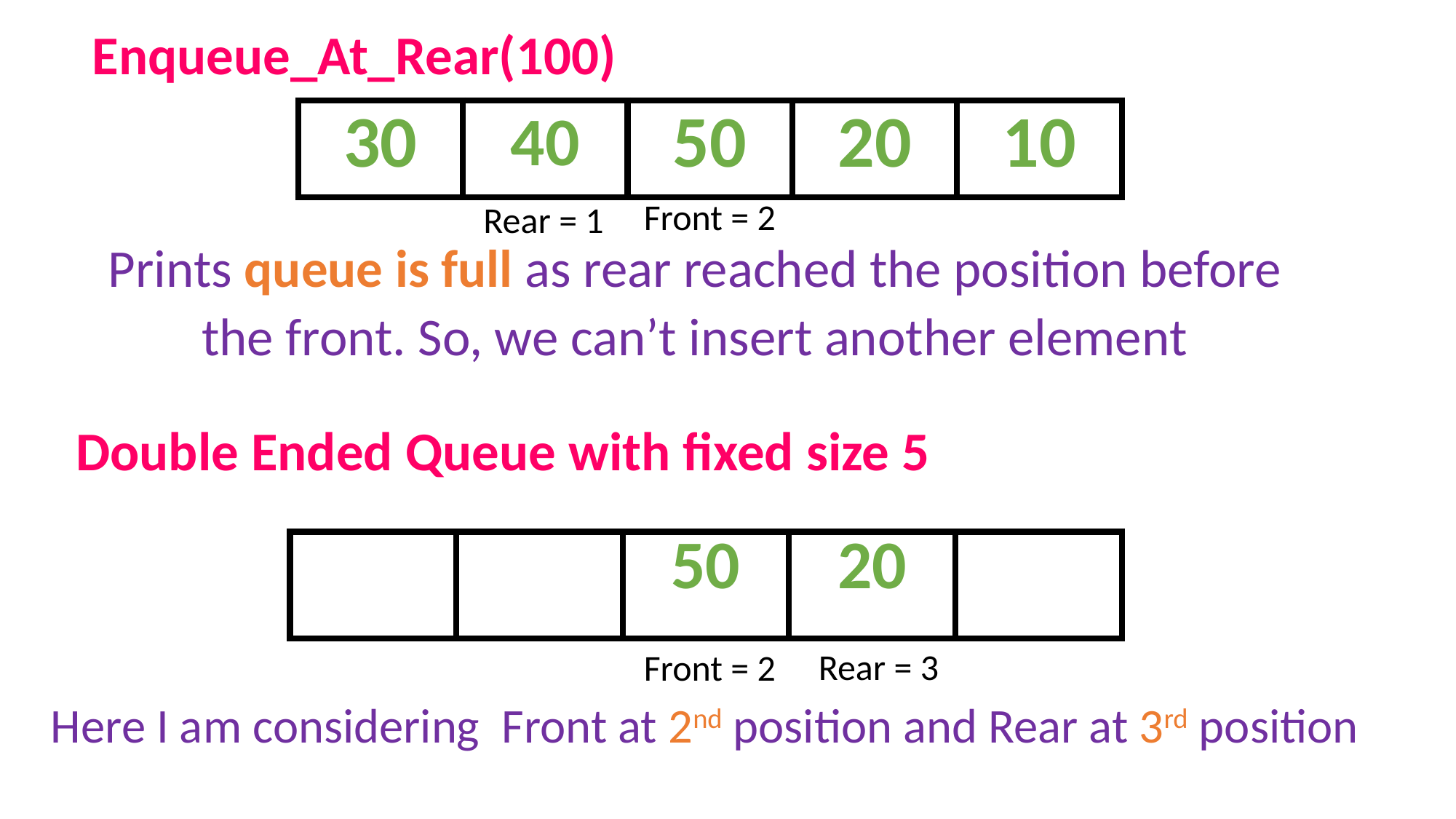

Enqueue_At_Rear(100)
| 30 | 40 | 50 | 20 | 10 |
| --- | --- | --- | --- | --- |
Front = 2
Rear = 1
Prints queue is full as rear reached the position before the front. So, we can’t insert another element
Double Ended Queue with fixed size 5
|  |  | 50 | 20 |  |
| --- | --- | --- | --- | --- |
Rear = 3
Front = 2
Here I am considering  Front at 2nd position and Rear at 3rd position